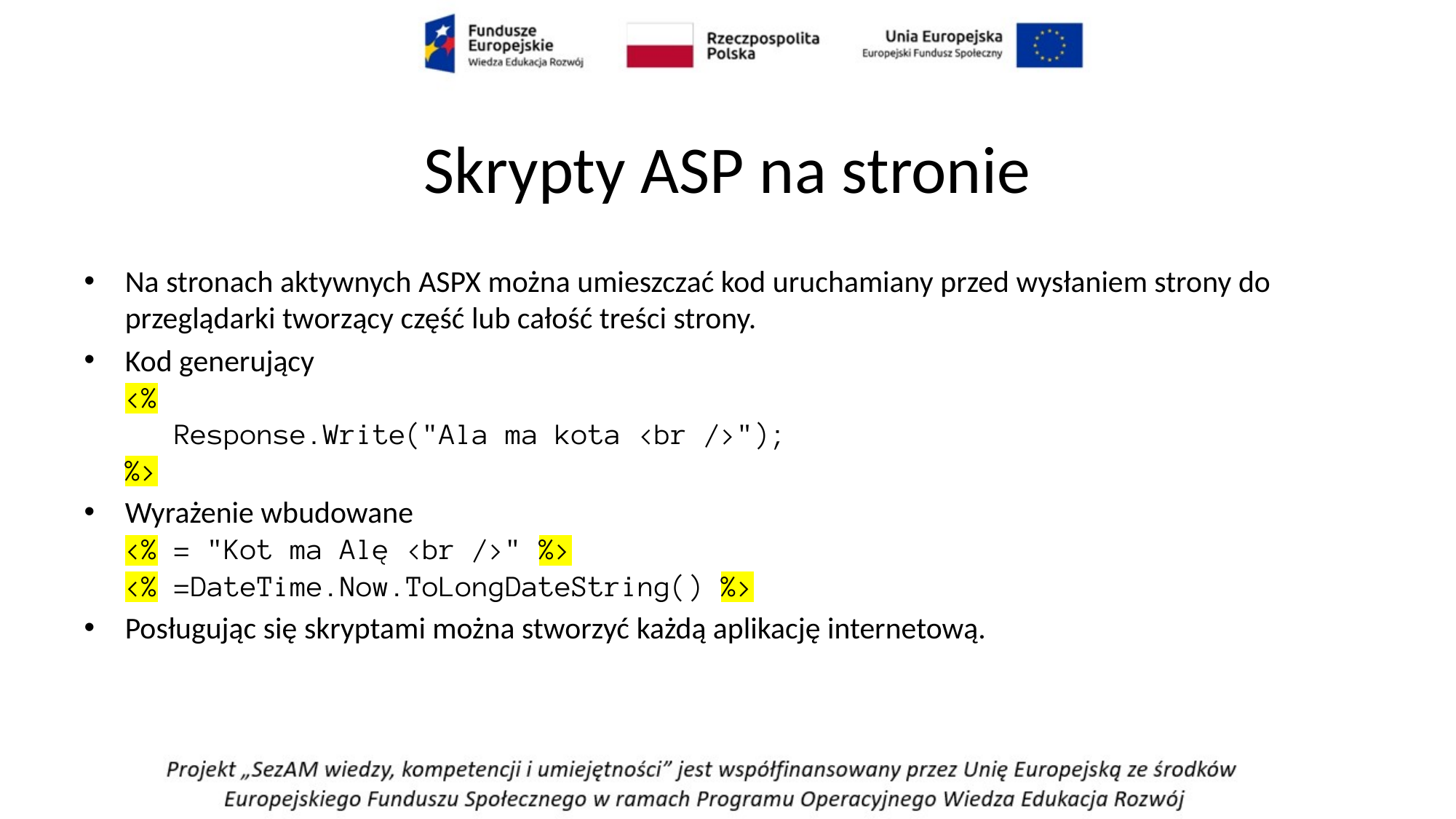

# Skrypty ASP na stronie
Na stronach aktywnych ASPX można umieszczać kod uruchamiany przed wysłaniem strony do przeglądarki tworzący część lub całość treści strony.
Kod generujący
<%
   Response.Write("Ala ma kota <br />");
%>
Wyrażenie wbudowane
<% = "Kot ma Alę <br />" %>
<% =DateTime.Now.ToLongDateString() %>
Posługując się skryptami można stworzyć każdą aplikację internetową.